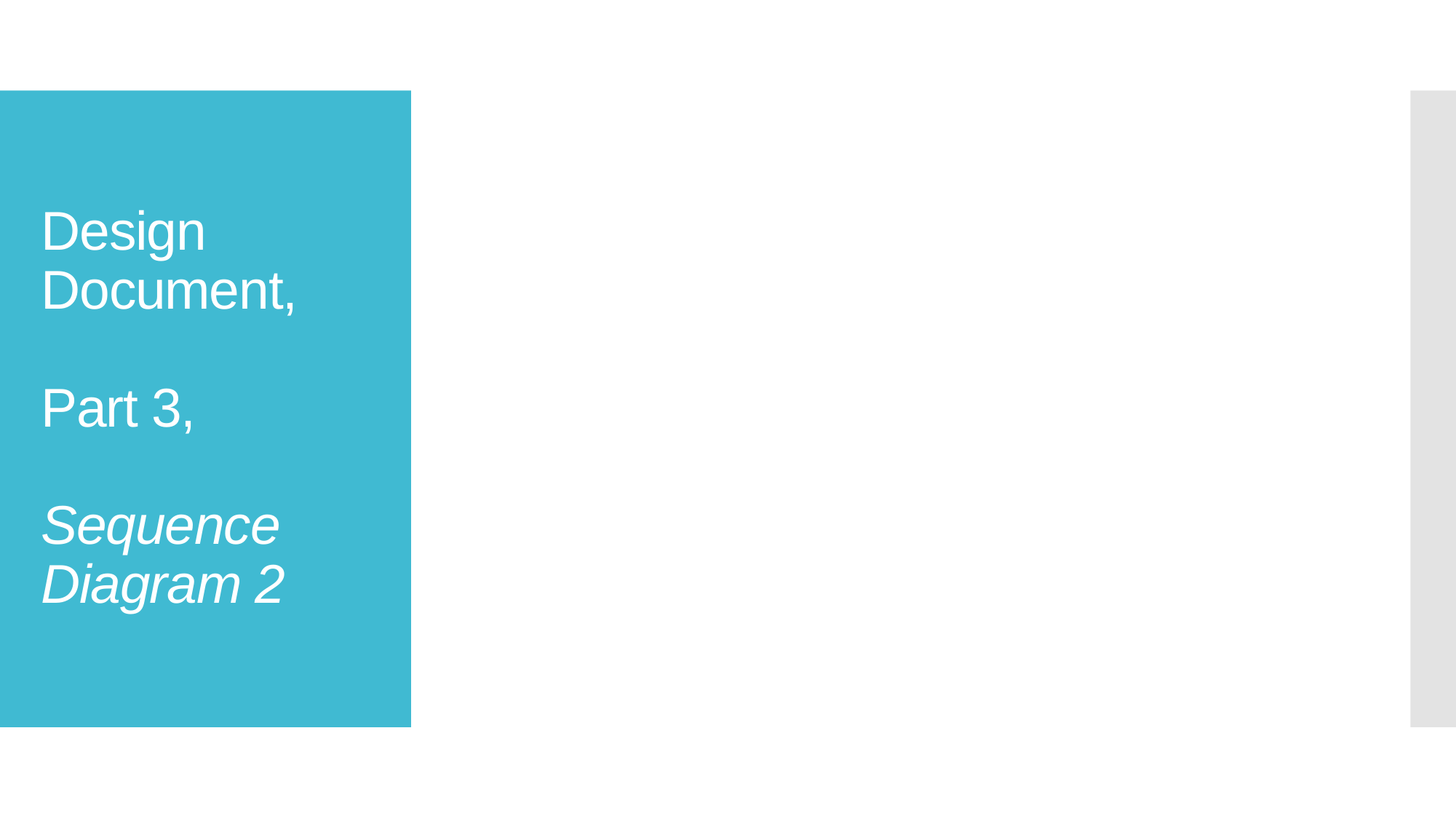

# Design Document, Part 3, Sequence Diagram 2